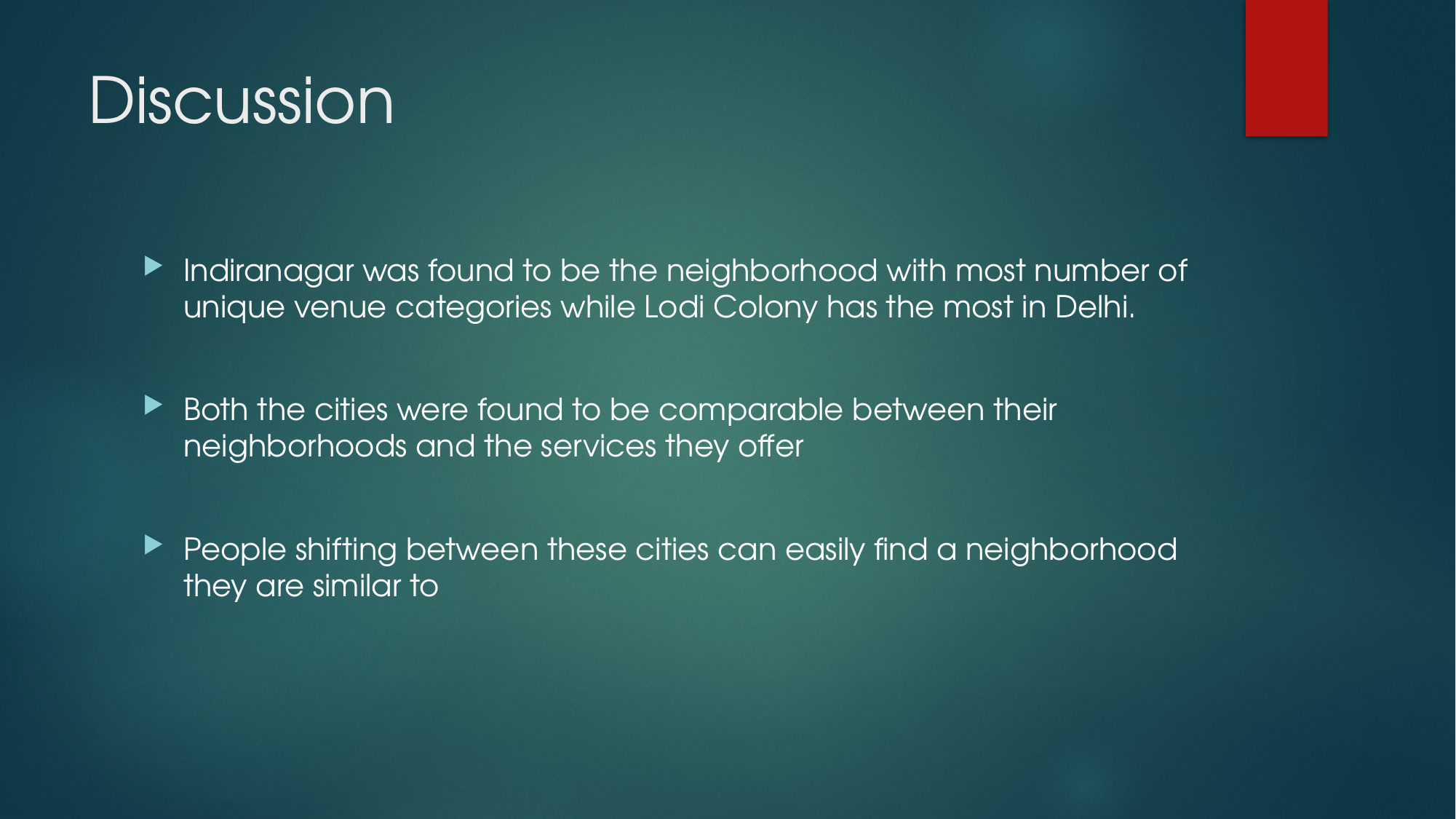

# Discussion
Indiranagar was found to be the neighborhood with most number of unique venue categories while Lodi Colony has the most in Delhi.

Both the cities were found to be comparable between their neighborhoods and the services they offer

People shifting between these cities can easily find a neighborhood they are similar to